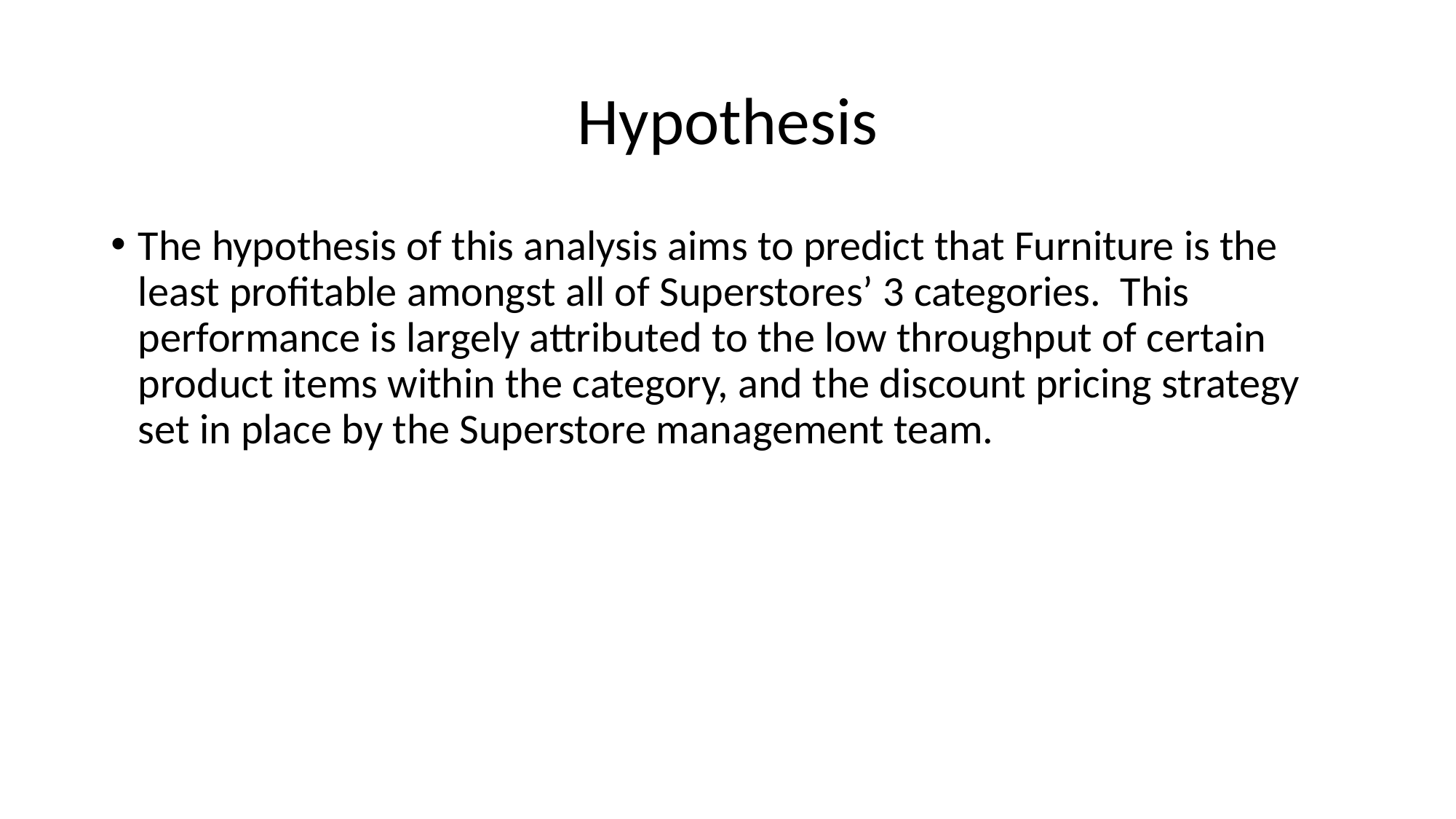

# Hypothesis
The hypothesis of this analysis aims to predict that Furniture is the least profitable amongst all of Superstores’ 3 categories.  This performance is largely attributed to the low throughput of certain product items within the category, and the discount pricing strategy set in place by the Superstore management team.